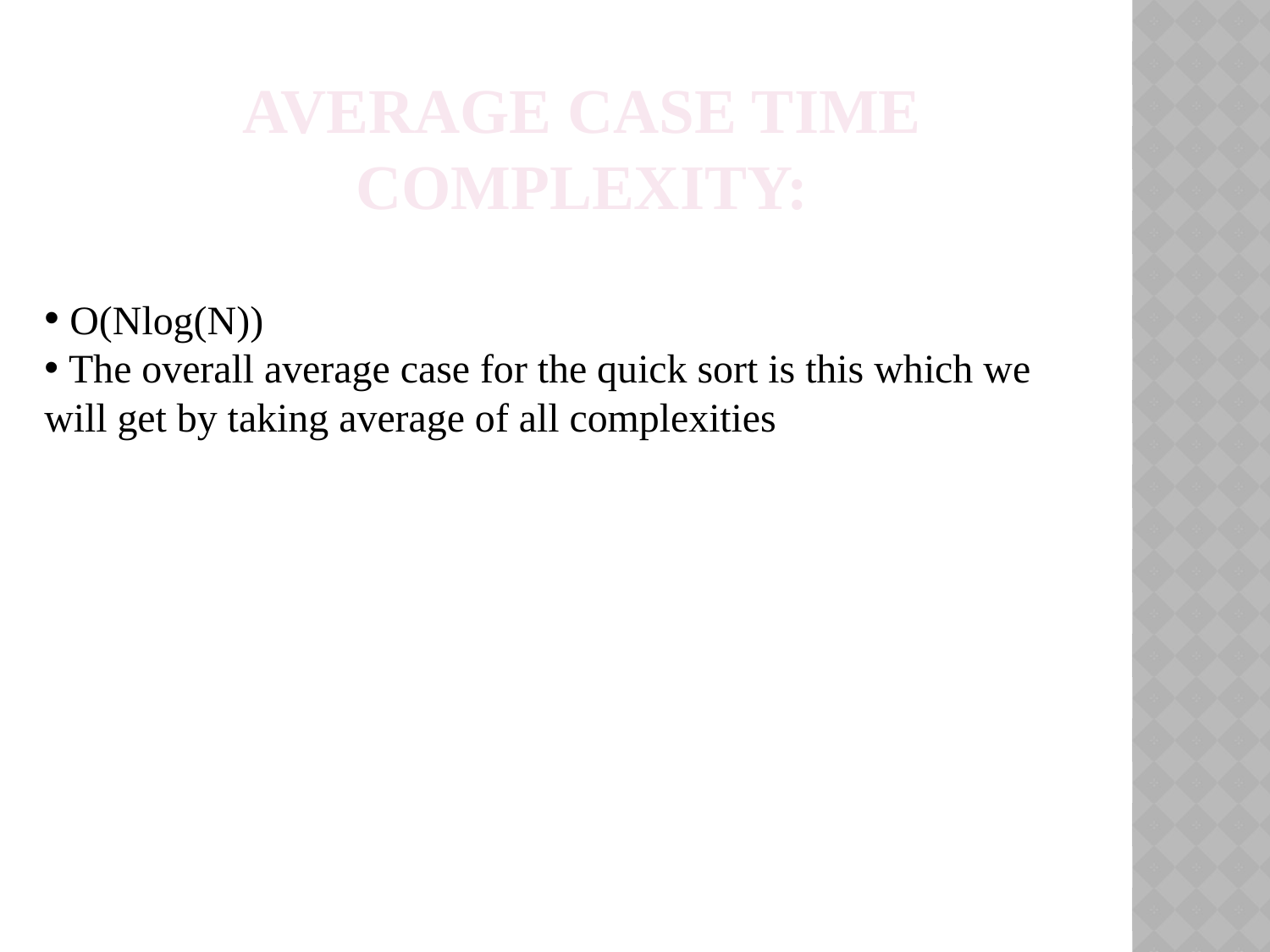

AVERAGE CASE TIME COMPLEXITY:
 O(Nlog(N))
 The overall average case for the quick sort is this which we will get by taking average of all complexities